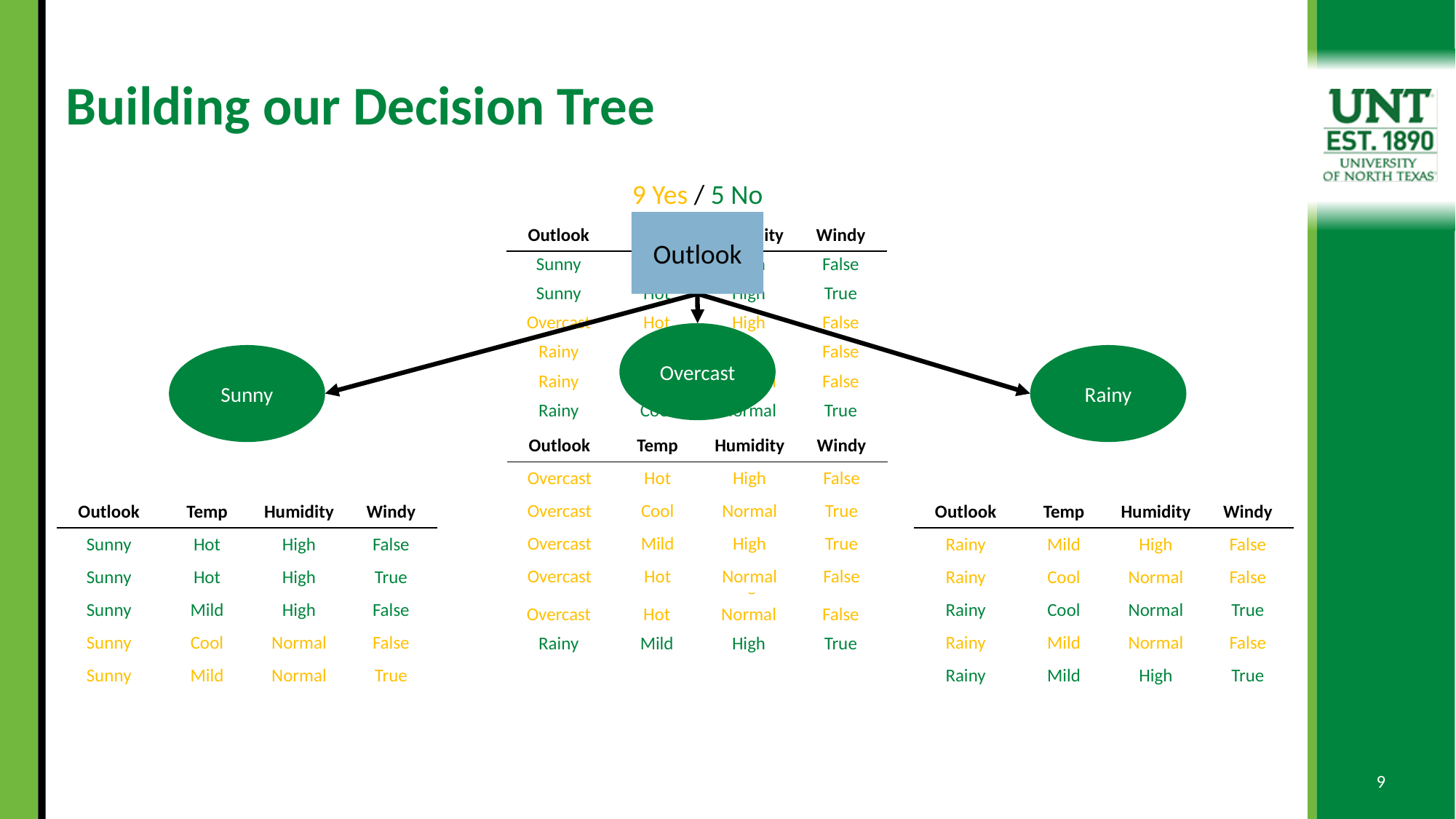

# Building our Decision Tree
9 Yes / 5 No
Outlook
| Outlook | Temp | Humidity | Windy |
| --- | --- | --- | --- |
| Sunny | Hot | High | False |
| Sunny | Hot | High | True |
| Overcast | Hot | High | False |
| Rainy | Mild | High | False |
| Rainy | Cool | Normal | False |
| Rainy | Cool | Normal | True |
| Overcast | Cool | Normal | True |
| Sunny | Mild | High | False |
| Sunny | Cool | Normal | False |
| Rainy | Mild | Normal | False |
| Sunny | Mild | Normal | True |
| Overcast | Mild | High | True |
| Overcast | Hot | Normal | False |
| Rainy | Mild | High | True |
Sunny
Overcast
Rainy
| Outlook | Temp | Humidity | Windy |
| --- | --- | --- | --- |
| Overcast | Hot | High | False |
| Overcast | Cool | Normal | True |
| Overcast | Mild | High | True |
| Overcast | Hot | Normal | False |
| Outlook | Temp | Humidity | Windy |
| --- | --- | --- | --- |
| Sunny | Hot | High | False |
| Sunny | Hot | High | True |
| Sunny | Mild | High | False |
| Sunny | Cool | Normal | False |
| Sunny | Mild | Normal | True |
| Outlook | Temp | Humidity | Windy |
| --- | --- | --- | --- |
| Rainy | Mild | High | False |
| Rainy | Cool | Normal | False |
| Rainy | Cool | Normal | True |
| Rainy | Mild | Normal | False |
| Rainy | Mild | High | True |
9